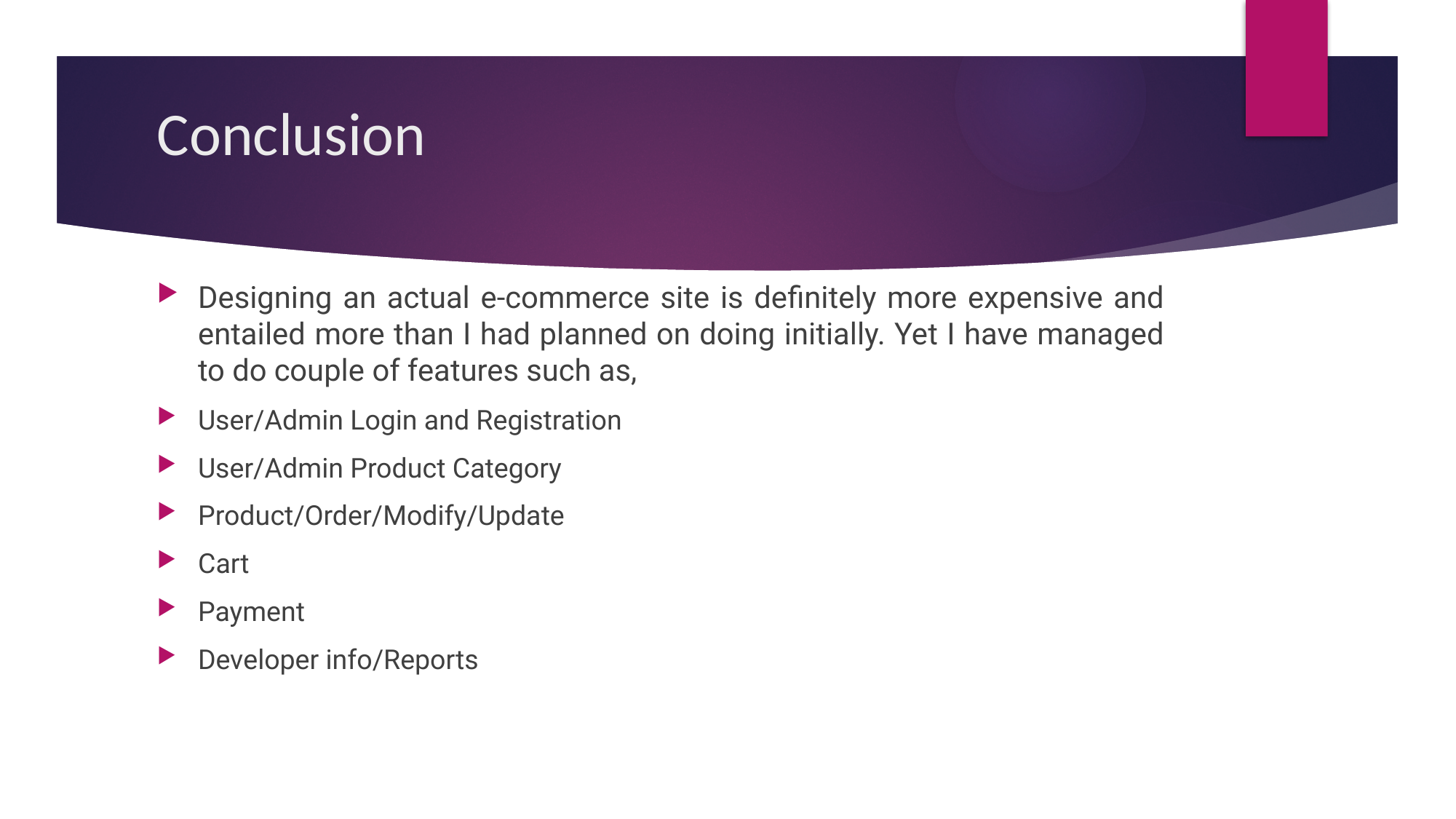

# Conclusion
Designing an actual e-commerce site is definitely more expensive and entailed more than I had planned on doing initially. Yet I have managed to do couple of features such as,
User/Admin Login and Registration
User/Admin Product Category
Product/Order/Modify/Update
Cart
Payment
Developer info/Reports